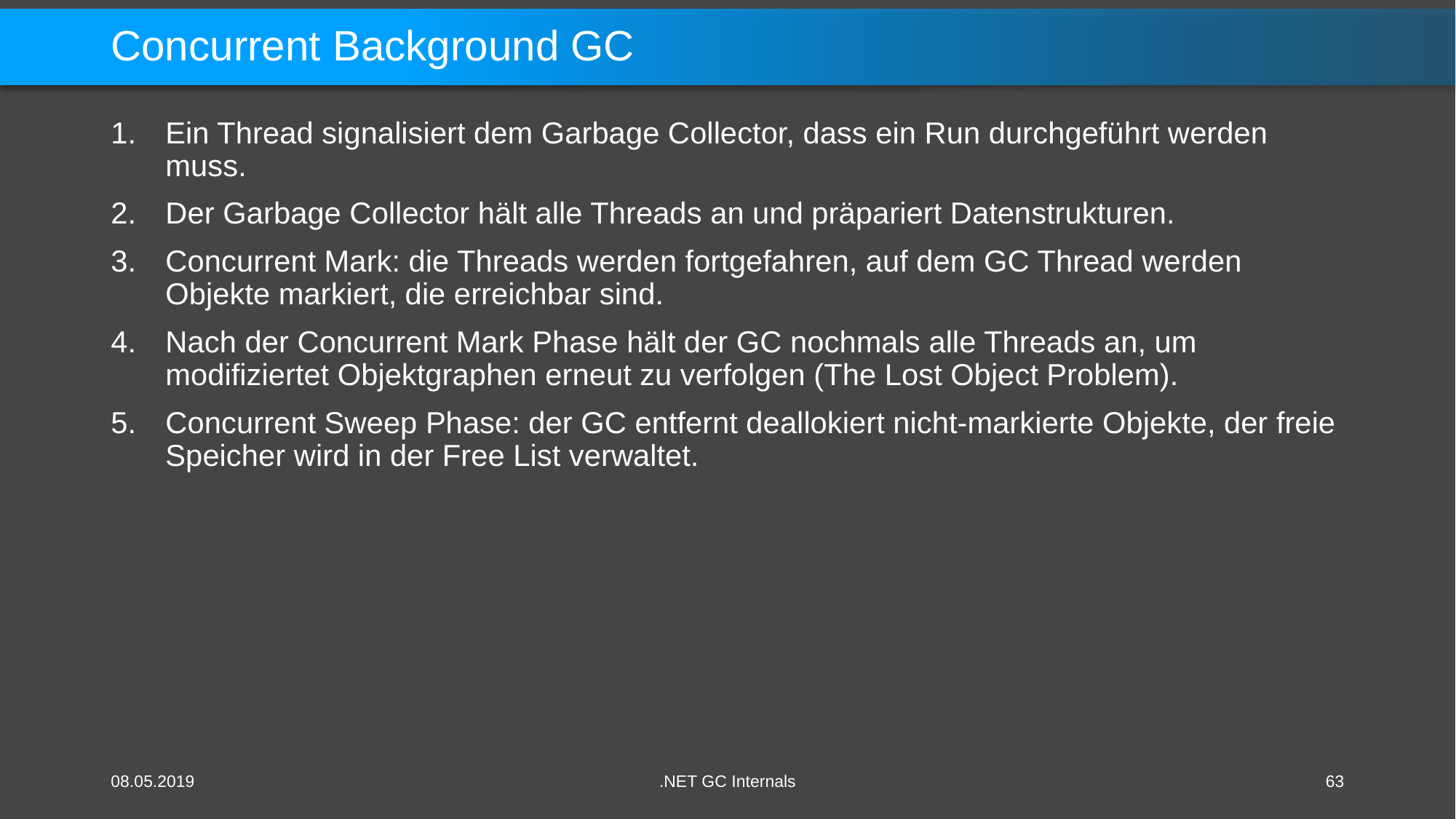

# Concurrent Background GC
Ein Thread signalisiert dem Garbage Collector, dass ein Run durchgeführt werden muss.
Der Garbage Collector hält alle Threads an und präpariert Datenstrukturen.
Concurrent Mark: die Threads werden fortgefahren, auf dem GC Thread werden Objekte markiert, die erreichbar sind.
Nach der Concurrent Mark Phase hält der GC nochmals alle Threads an, um modifiziertet Objektgraphen erneut zu verfolgen (The Lost Object Problem).
Concurrent Sweep Phase: der GC entfernt deallokiert nicht-markierte Objekte, der freie Speicher wird in der Free List verwaltet.
08.05.2019
.NET GC Internals
63